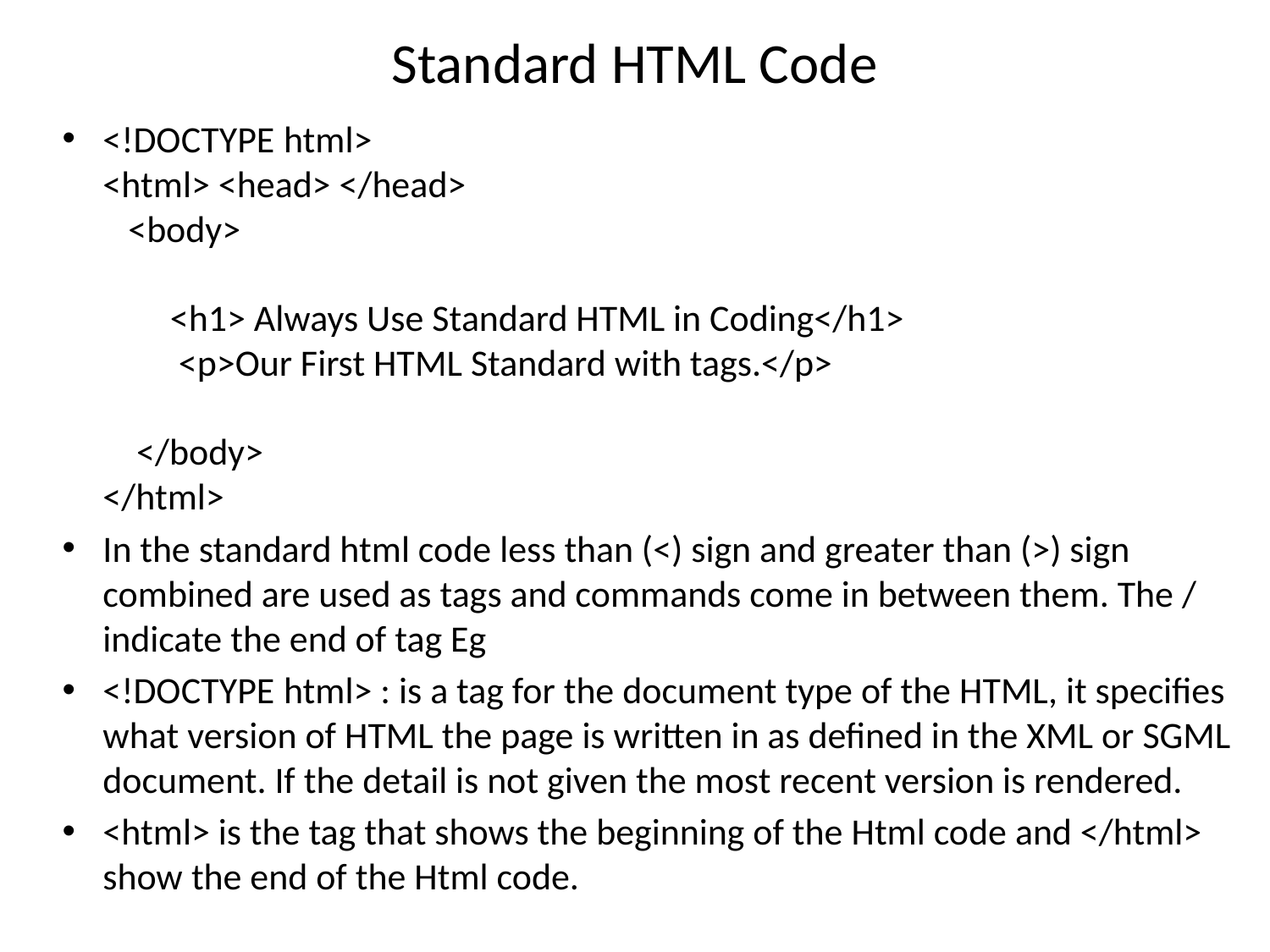

# Standard HTML Code
<!DOCTYPE html>
<html> <head> </head>
   <body>
        <h1> Always Use Standard HTML in Coding</h1>
         <p>Our First HTML Standard with tags.</p>
    </body>
</html>
In the standard html code less than (<) sign and greater than (>) sign combined are used as tags and commands come in between them. The / indicate the end of tag Eg
<!DOCTYPE html> : is a tag for the document type of the HTML, it specifies what version of HTML the page is written in as defined in the XML or SGML document. If the detail is not given the most recent version is rendered.
<html> is the tag that shows the beginning of the Html code and </html> show the end of the Html code.